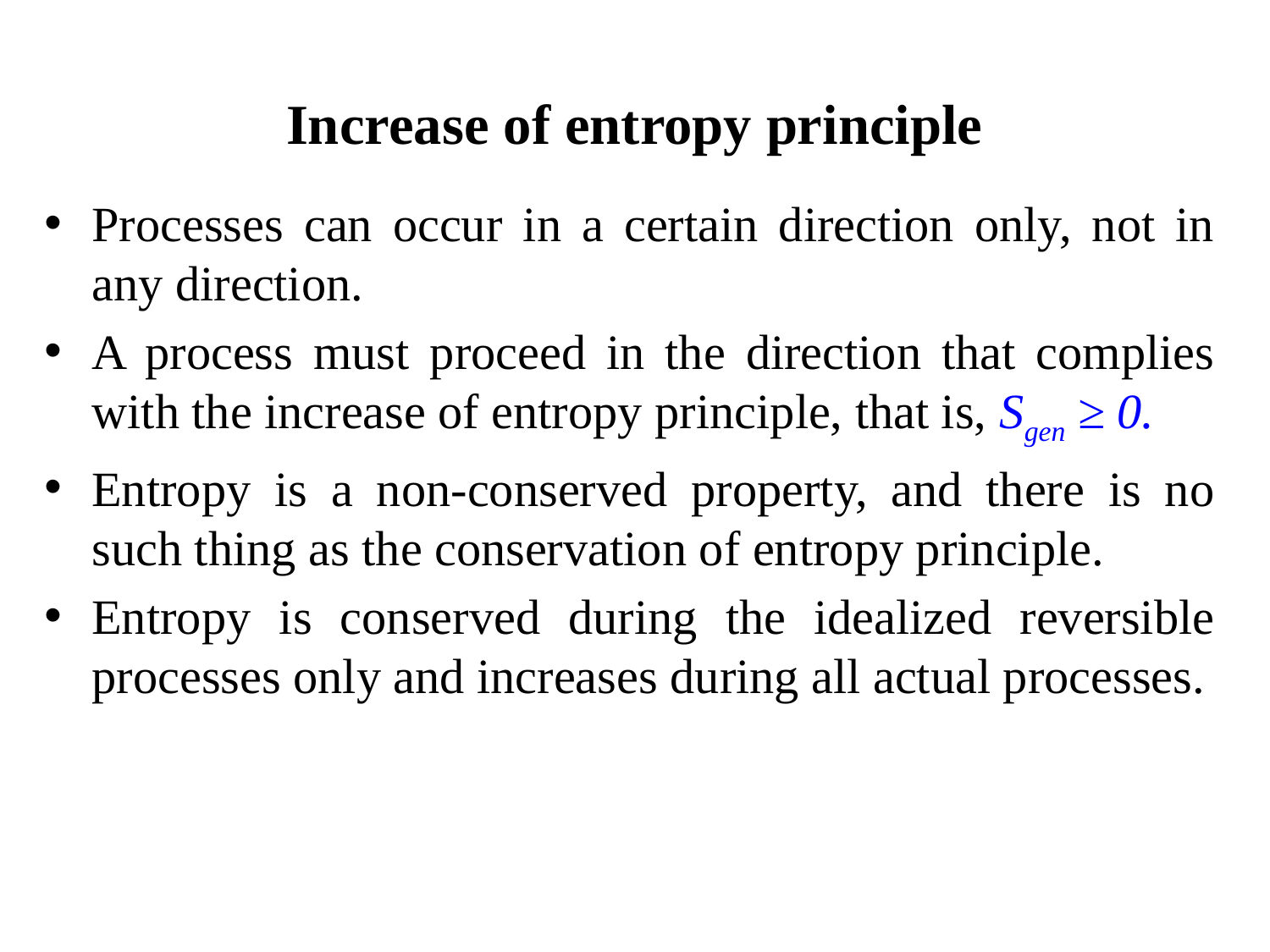

Increase of entropy principle
Processes can occur in a certain direction only, not in any direction.
A process must proceed in the direction that complies with the increase of entropy principle, that is, Sgen ≥ 0.
Entropy is a non-conserved property, and there is no such thing as the conservation of entropy principle.
Entropy is conserved during the idealized reversible processes only and increases during all actual processes.